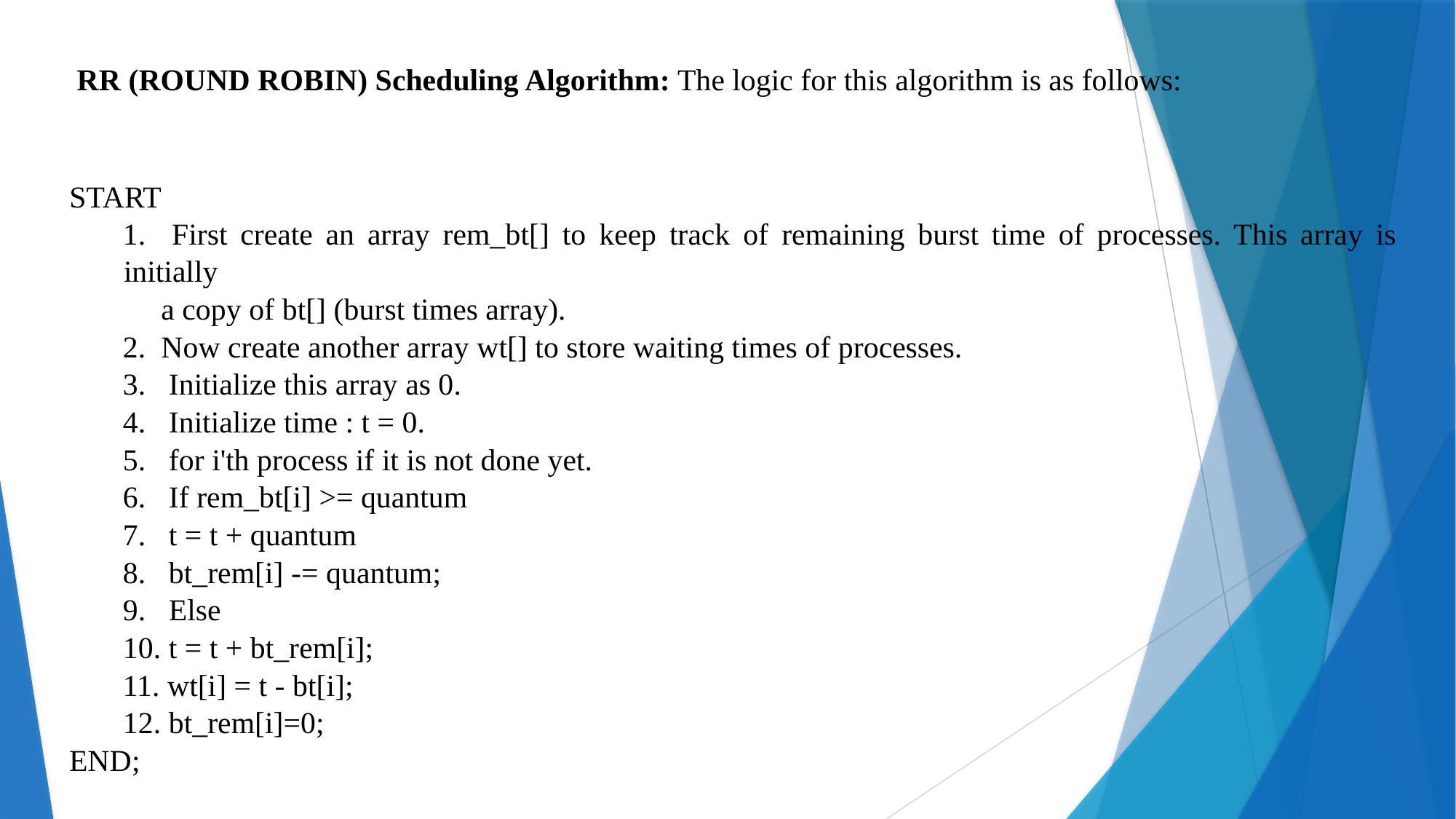

RR (ROUND ROBIN) Scheduling Algorithm: The logic for this algorithm is as follows:

START
1.  First create an array rem_bt[] to keep track of remaining burst time of processes. This array is initially
     a copy of bt[] (burst times array).
2.  Now create another array wt[] to store waiting times of processes.
3.   Initialize this array as 0.
4.   Initialize time : t = 0.
5.   for i'th process if it is not done yet.
6.   If rem_bt[i] >= quantum
7.   t = t + quantum
8.   bt_rem[i] -= quantum;
9.   Else
10. t = t + bt_rem[i];
11. wt[i] = t - bt[i];
12. bt_rem[i]=0;
END;